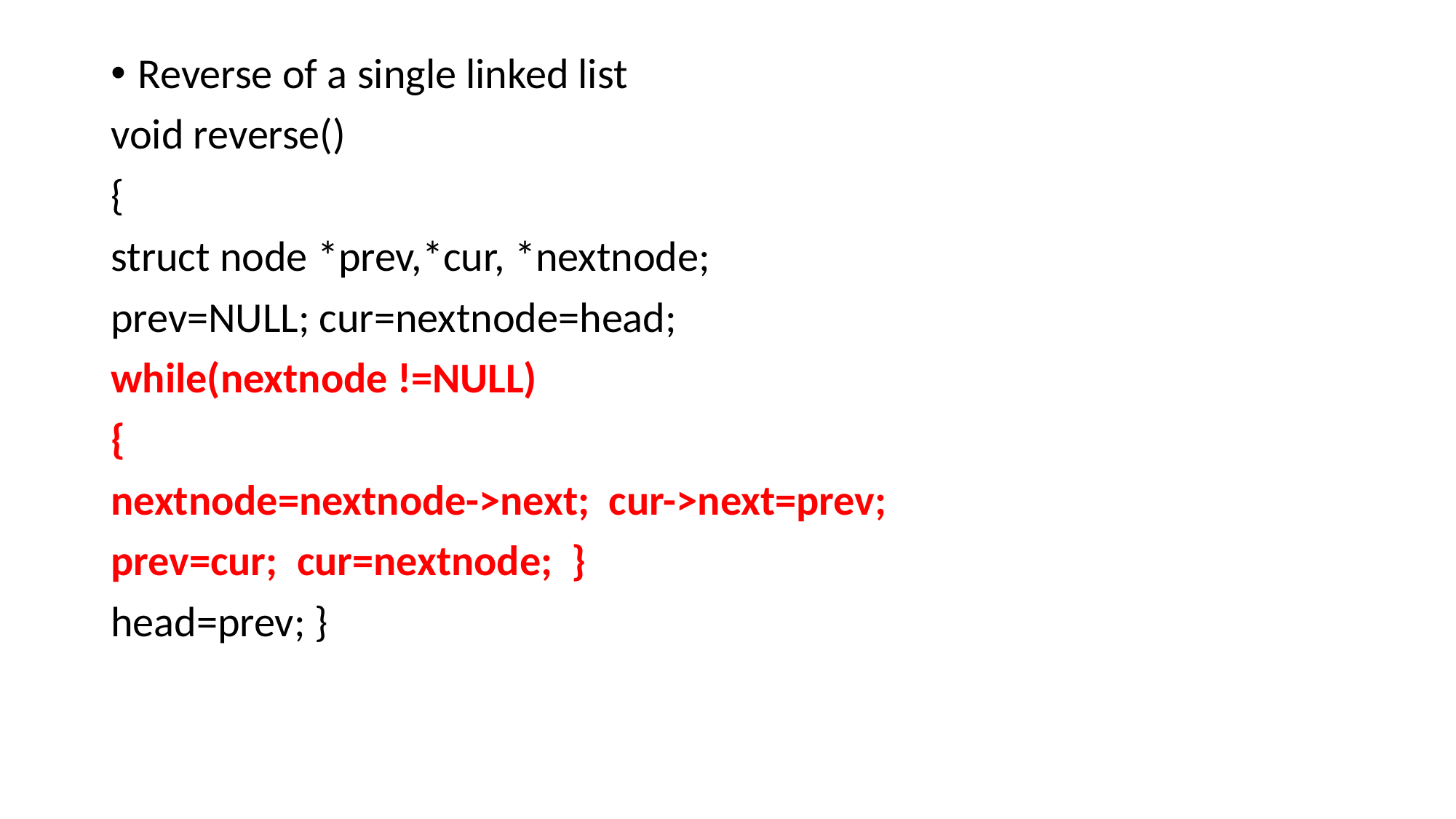

Reverse of a single linked list
void reverse()
{
struct node *prev,*cur, *nextnode;
prev=NULL; cur=nextnode=head;
while(nextnode !=NULL)
{
nextnode=nextnode->next;  cur->next=prev;
prev=cur;  cur=nextnode;  }
head=prev; }